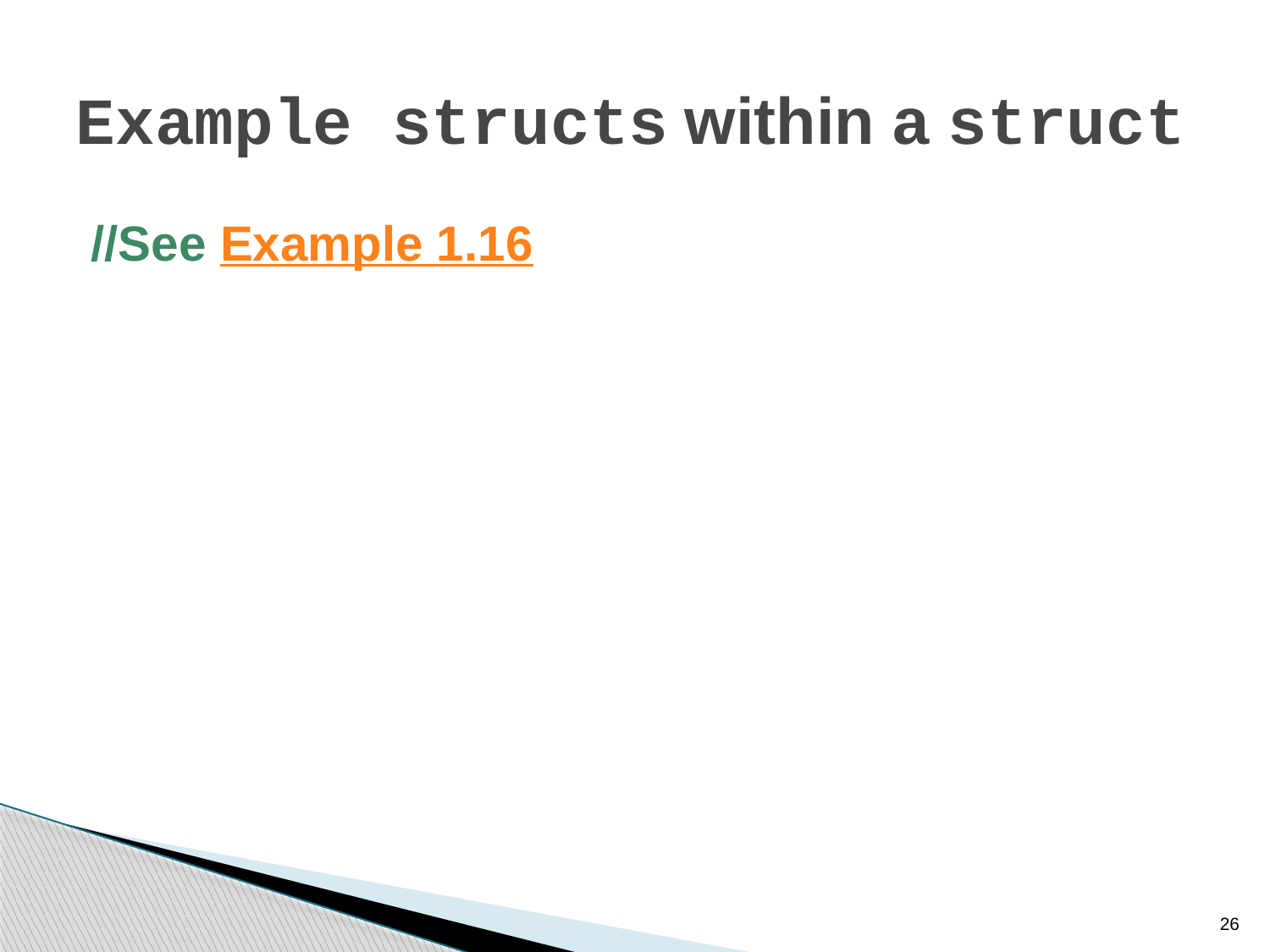

# Example structs within a struct
//See Example 1.16
26